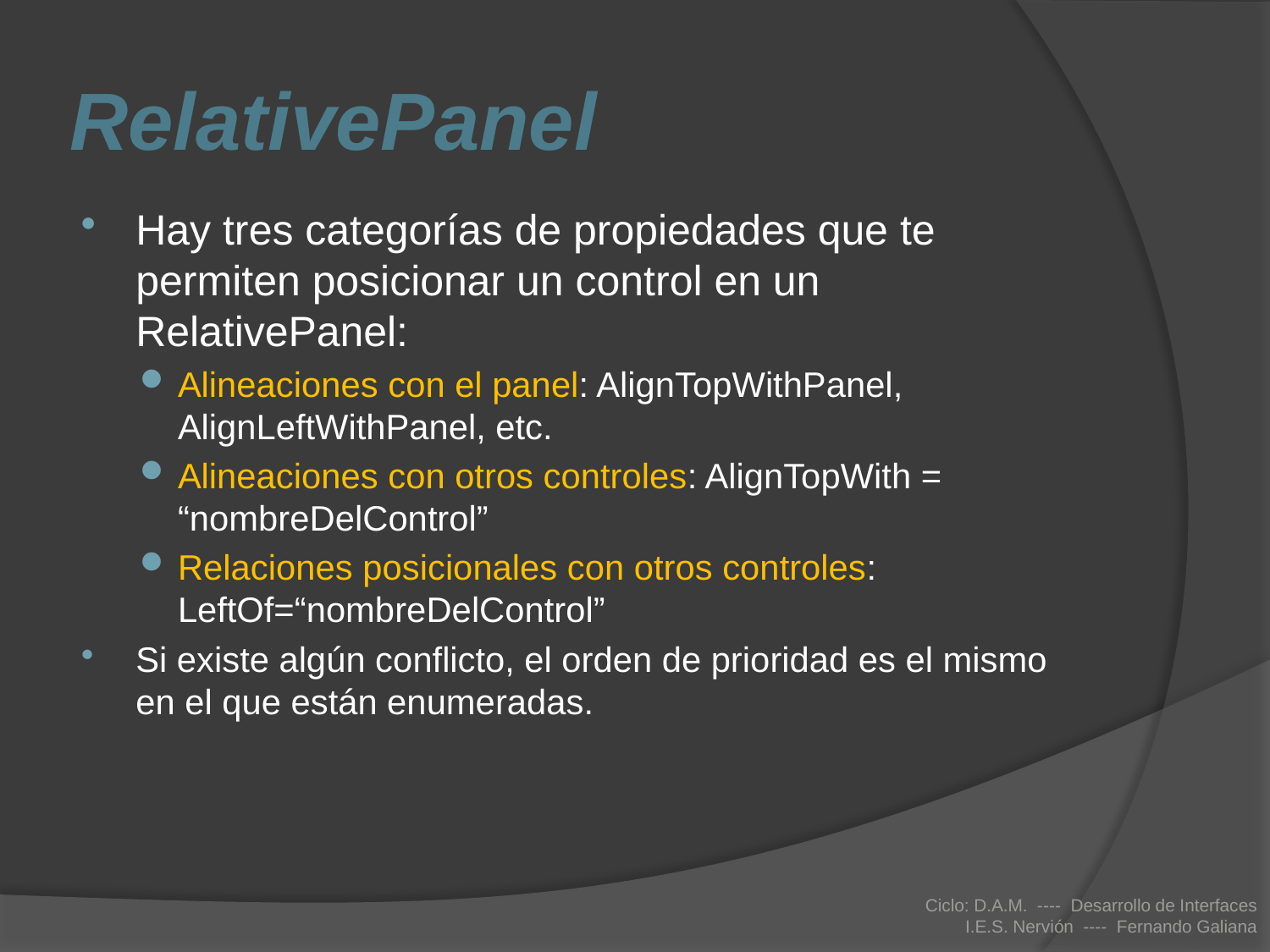

# RelativePanel
Hay tres categorías de propiedades que te permiten posicionar un control en un RelativePanel:
Alineaciones con el panel: AlignTopWithPanel, AlignLeftWithPanel, etc.
Alineaciones con otros controles: AlignTopWith = “nombreDelControl”
Relaciones posicionales con otros controles: LeftOf=“nombreDelControl”
Si existe algún conflicto, el orden de prioridad es el mismo en el que están enumeradas.

Ciclo: D.A.M.  ----  Desarrollo de Interfaces
I.E.S. Nervión  ----  Fernando Galiana